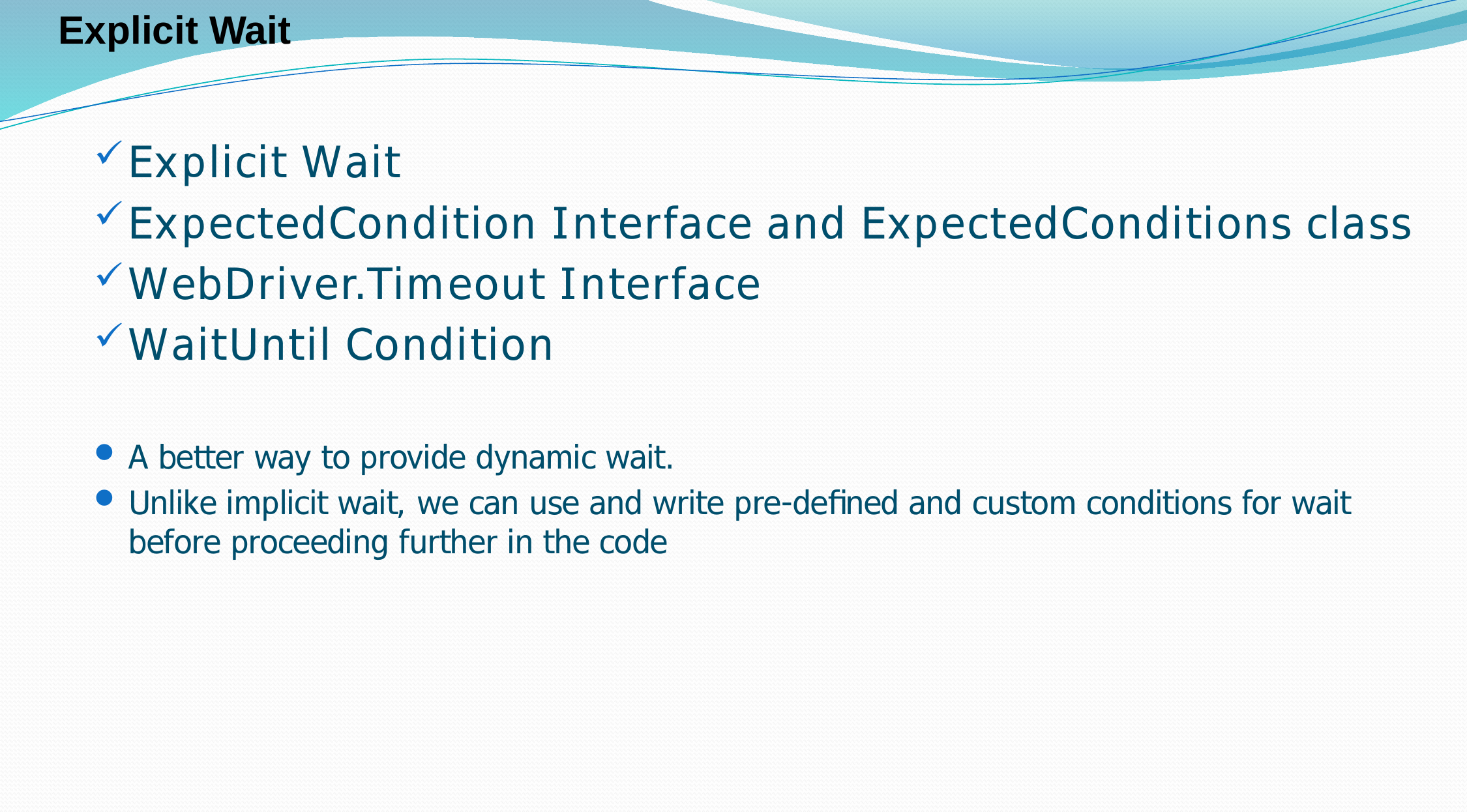

Explicit Wait

Explicit Wait
ExpectedCondition Interface and ExpectedConditions class
WebDriver.Timeout Interface
WaitUntil Condition

A better way to provide dynamic wait.
Unlike implicit wait, we can use and write pre-defined and custom conditions for wait before proceeding further in the code